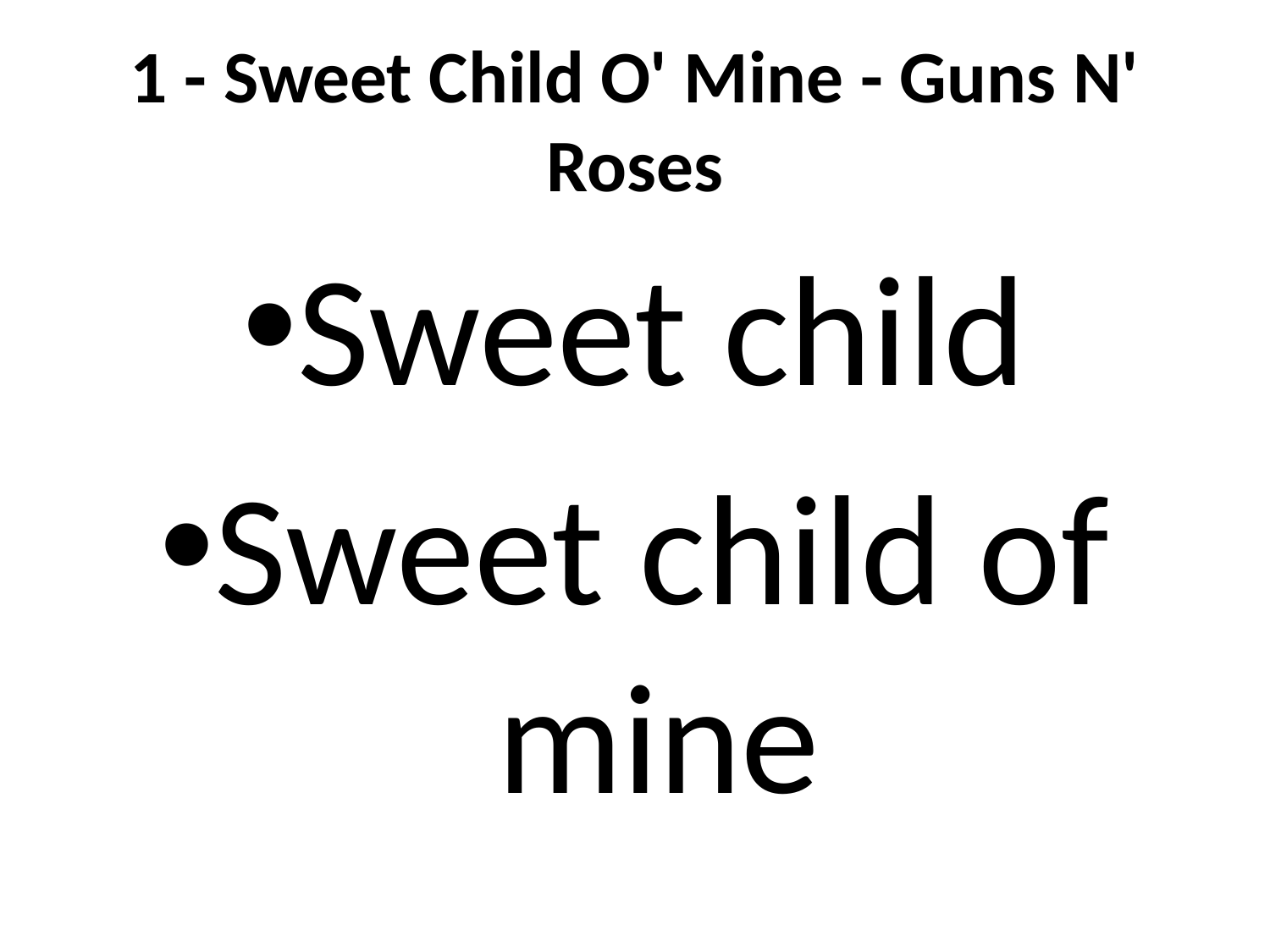

# 1 - Sweet Child O' Mine - Guns N' Roses
Sweet child
Sweet child of mine